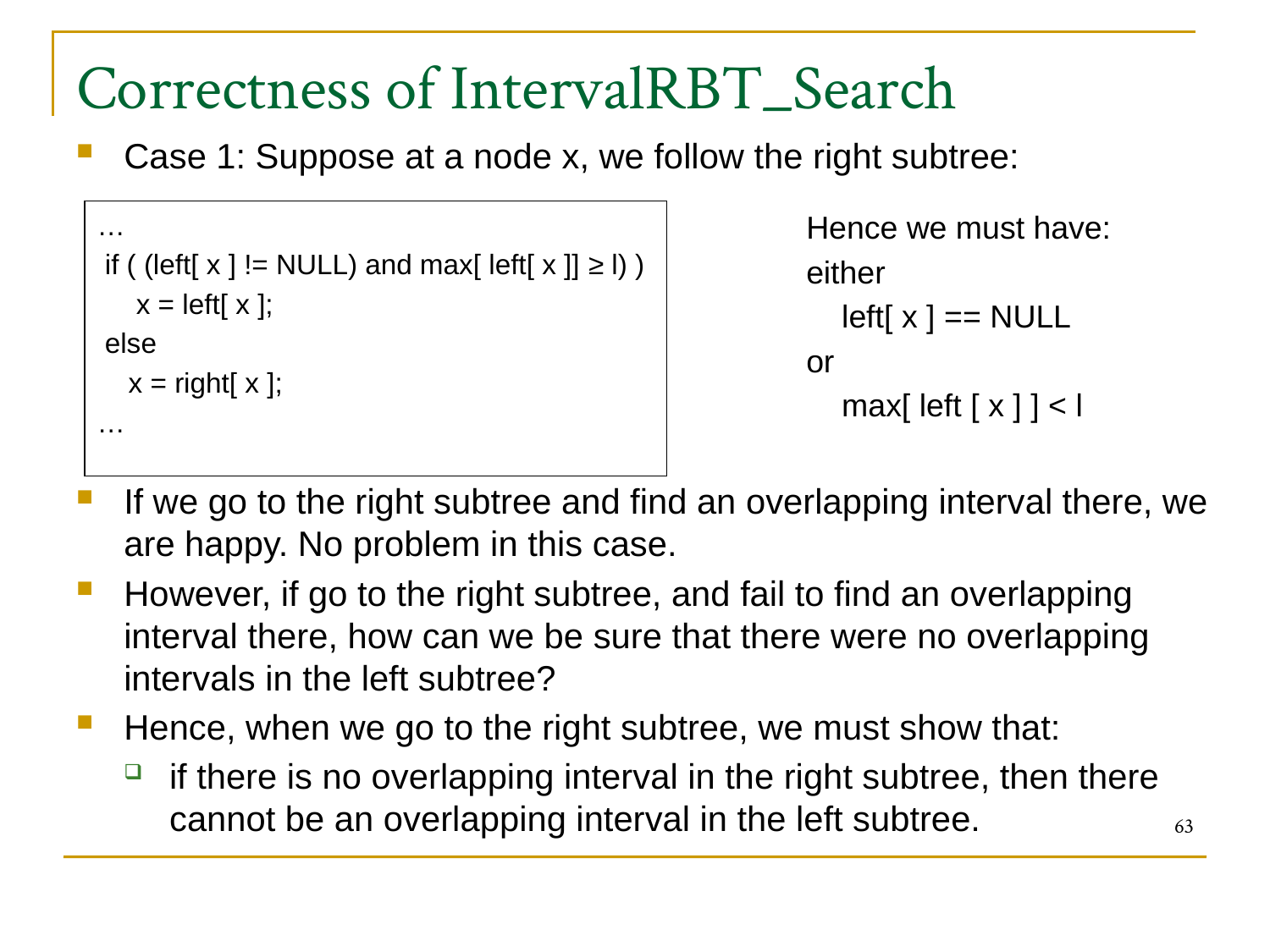

# Correctness of IntervalRBT_Search
Case 1: Suppose at a node x, we follow the right subtree:

If we go to the right subtree and find an overlapping interval there, we are happy. No problem in this case.
However, if go to the right subtree, and fail to find an overlapping interval there, how can we be sure that there were no overlapping intervals in the left subtree?
Hence, when we go to the right subtree, we must show that:
if there is no overlapping interval in the right subtree, then there cannot be an overlapping interval in the left subtree.
…
 if ( (left[ x ] != NULL) and max[ left[ x ]] ≥ l) )
     x = left[ x ];
 else
    x = right[ x ];
…
Hence we must have:
either
    left[ x ] == NULL
or
    max[ left [ x ] ] < l
63